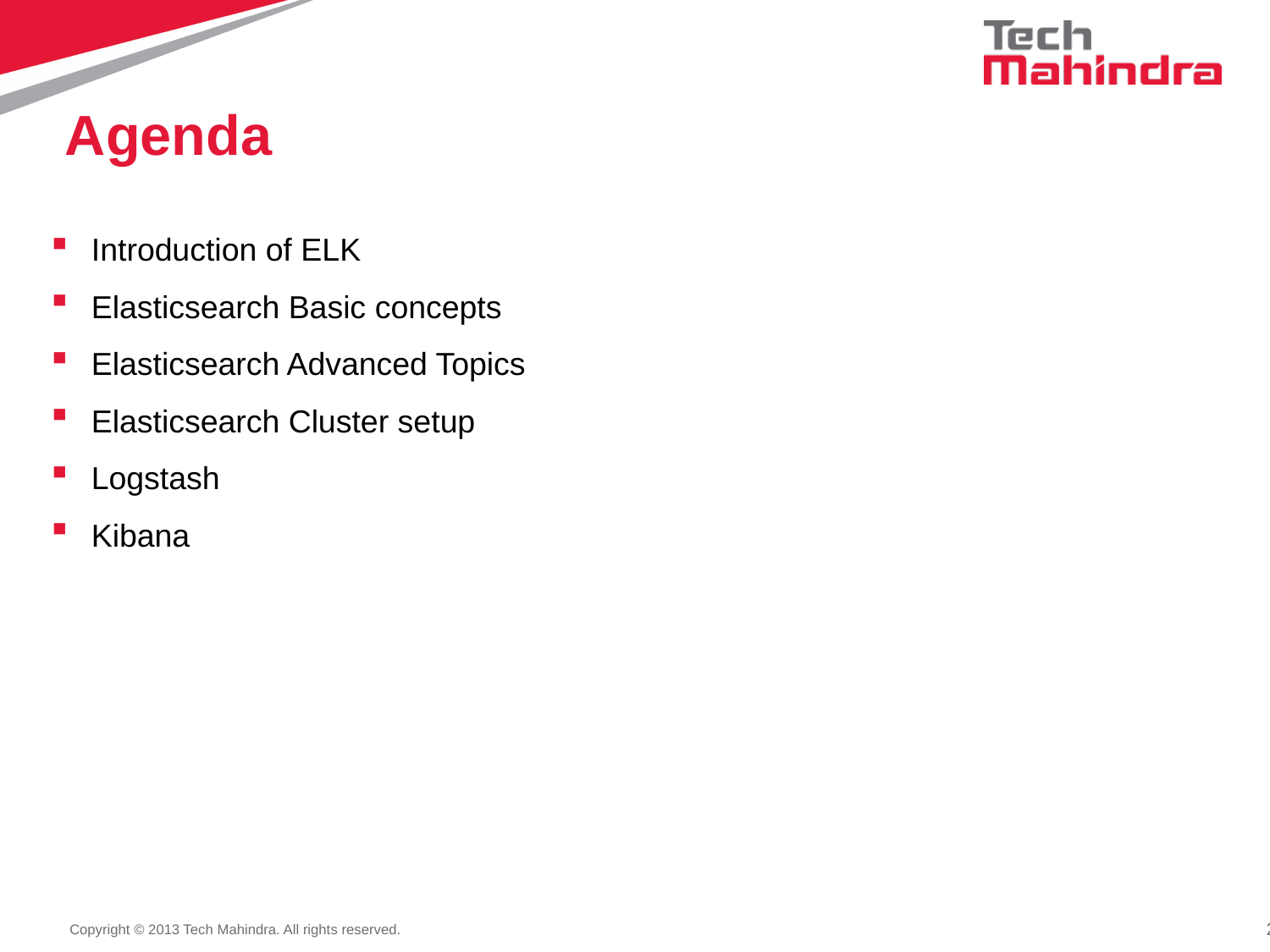

# Agenda
Introduction of ELK
Elasticsearch Basic concepts
Elasticsearch Advanced Topics
Elasticsearch Cluster setup
Logstash
Kibana